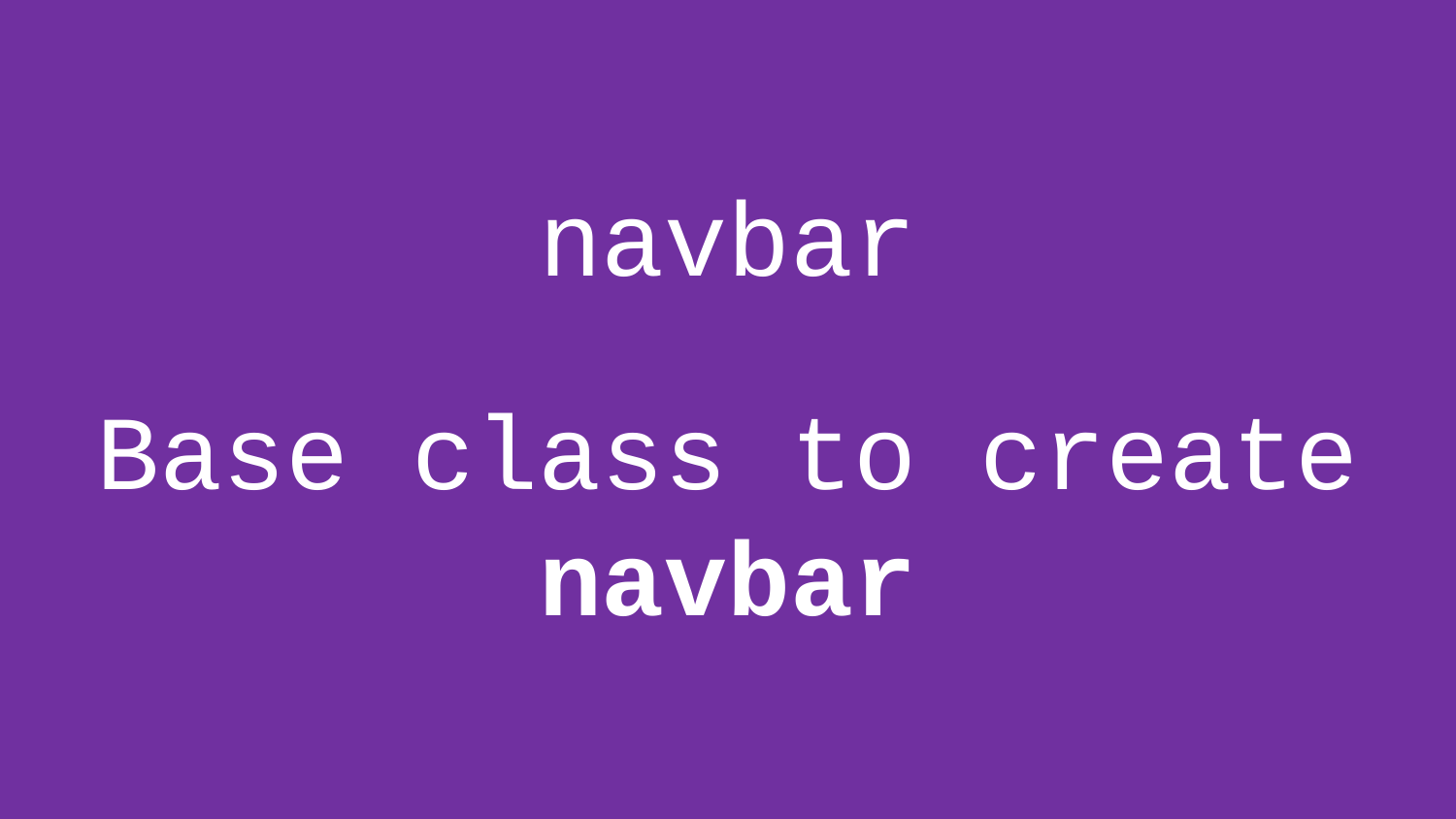

# navbar
Base class to create navbar